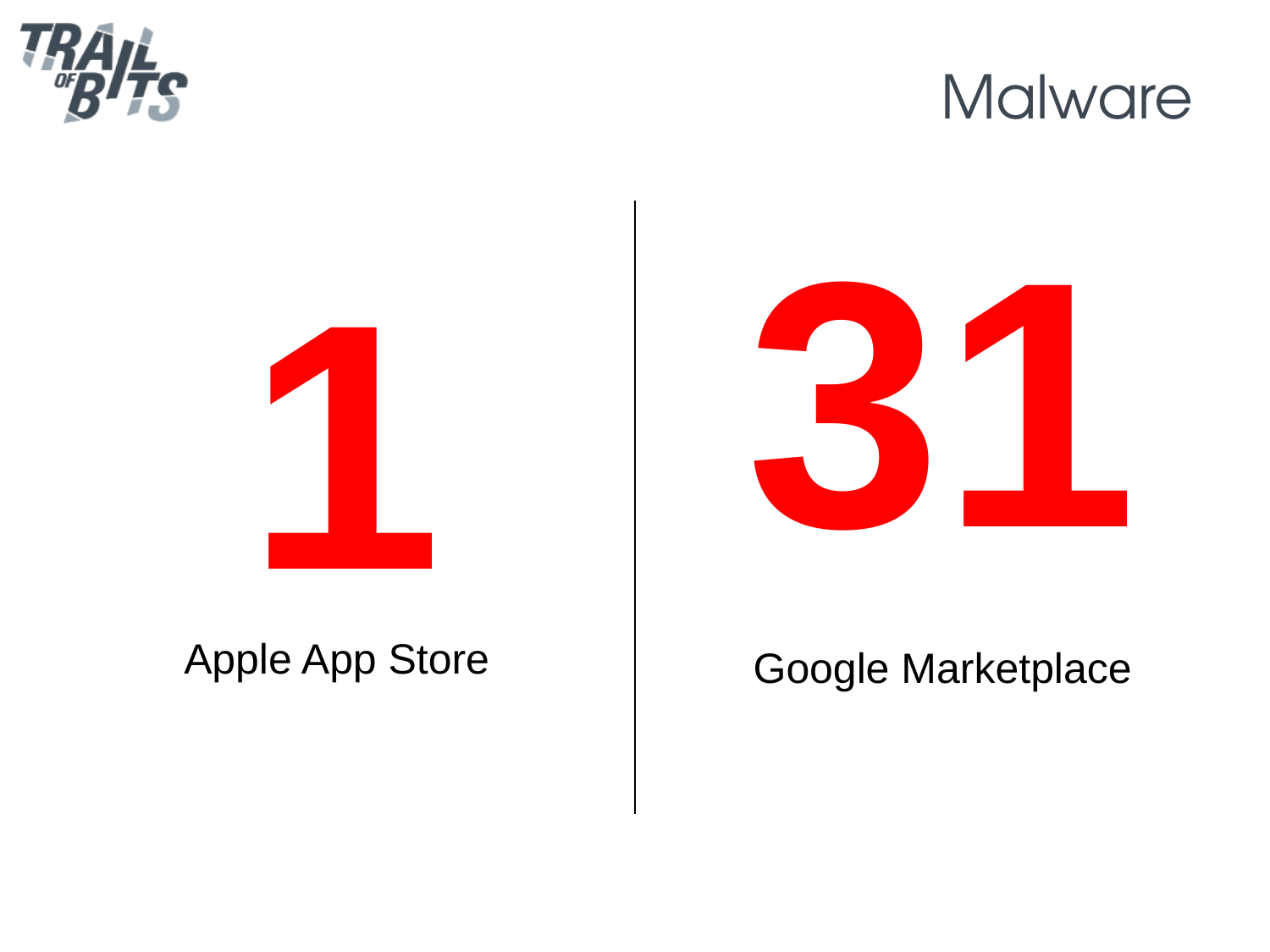

# Malware
31
1
Apple App Store
Google Marketplace